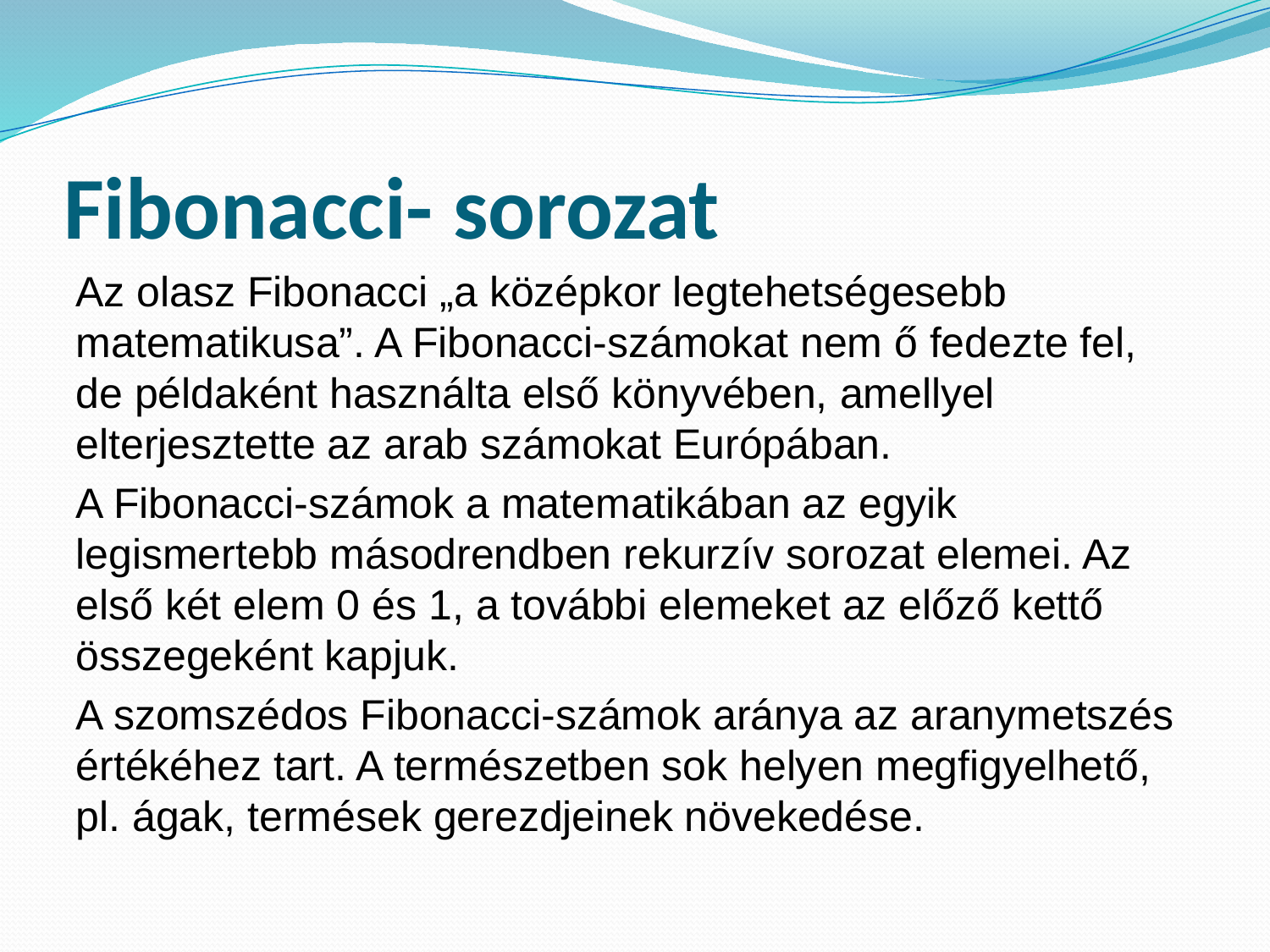

# Fibonacci- sorozat
Az olasz Fibonacci „a középkor legtehetségesebb matematikusa”. A Fibonacci-számokat nem ő fedezte fel, de példaként használta első könyvében, amellyel elterjesztette az arab számokat Európában.
A Fibonacci-számok a matematikában az egyik legismertebb másodrendben rekurzív sorozat elemei. Az első két elem 0 és 1, a további elemeket az előző kettő összegeként kapjuk.
A szomszédos Fibonacci-számok aránya az aranymetszés értékéhez tart. A természetben sok helyen megfigyelhető, pl. ágak, termések gerezdjeinek növekedése.